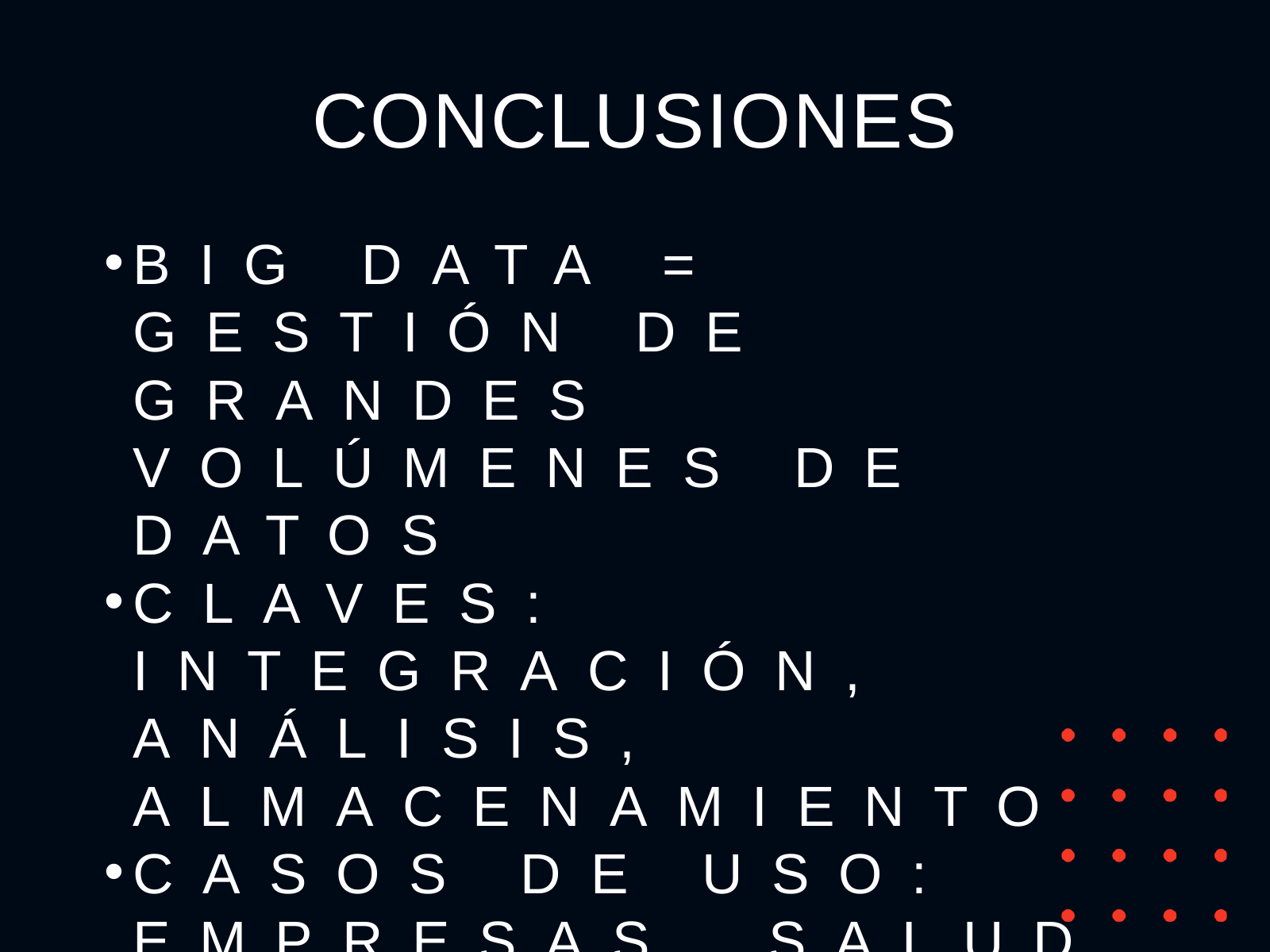

CONCLUSIONES
BIG DATA = GESTIÓN DE GRANDES VOLÚMENES DE DATOS
CLAVES: INTEGRACIÓN, ANÁLISIS, ALMACENAMIENTO
CASOS DE USO: EMPRESAS, SALUD, IOT, ENTRETENIMIENTO